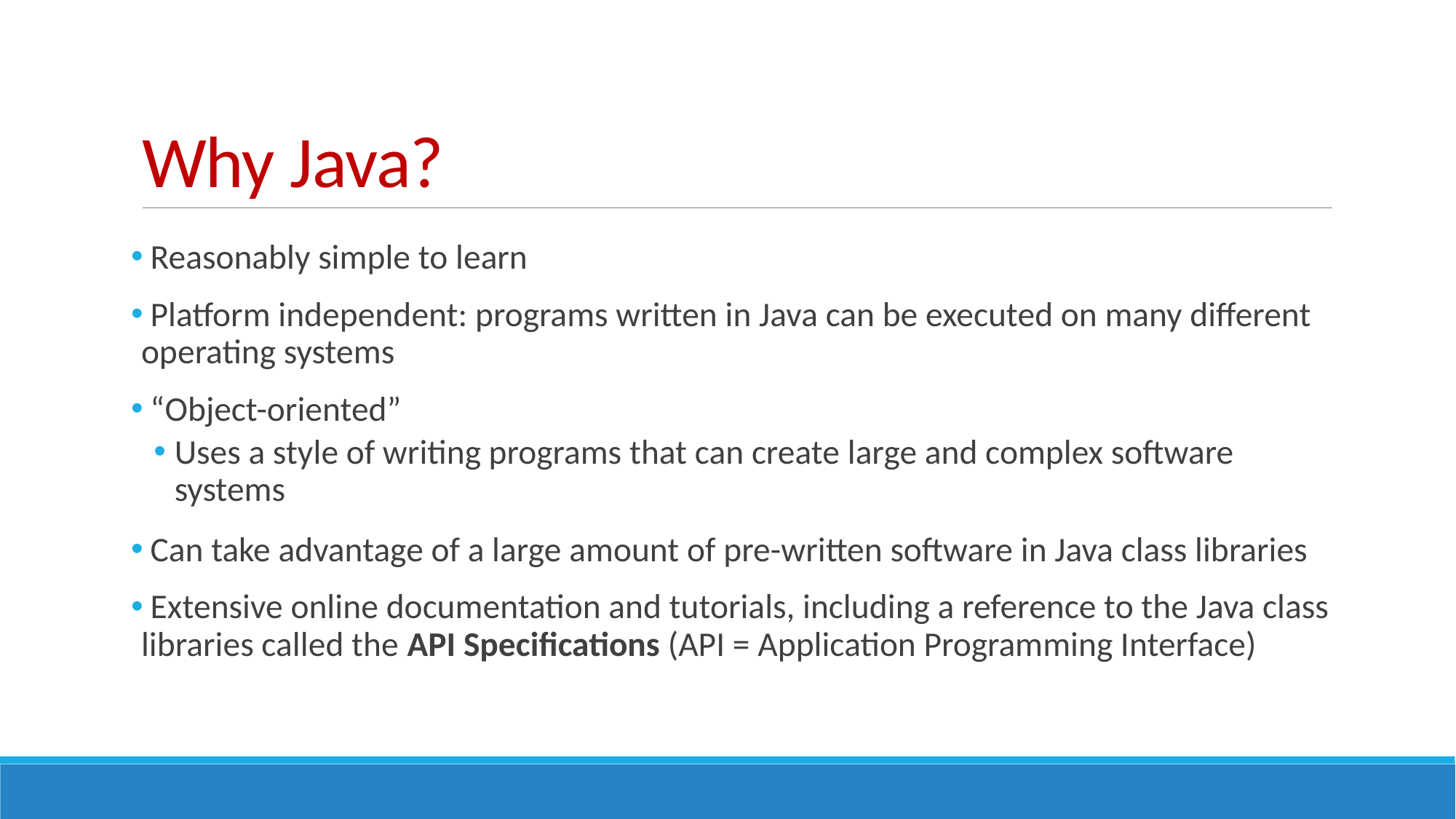

# Why Java?
 Reasonably simple to learn
 Platform independent: programs written in Java can be executed on many different operating systems
 “Object-oriented”
Uses a style of writing programs that can create large and complex software systems
 Can take advantage of a large amount of pre-written software in Java class libraries
 Extensive online documentation and tutorials, including a reference to the Java class libraries called the API Specifications (API = Application Programming Interface)